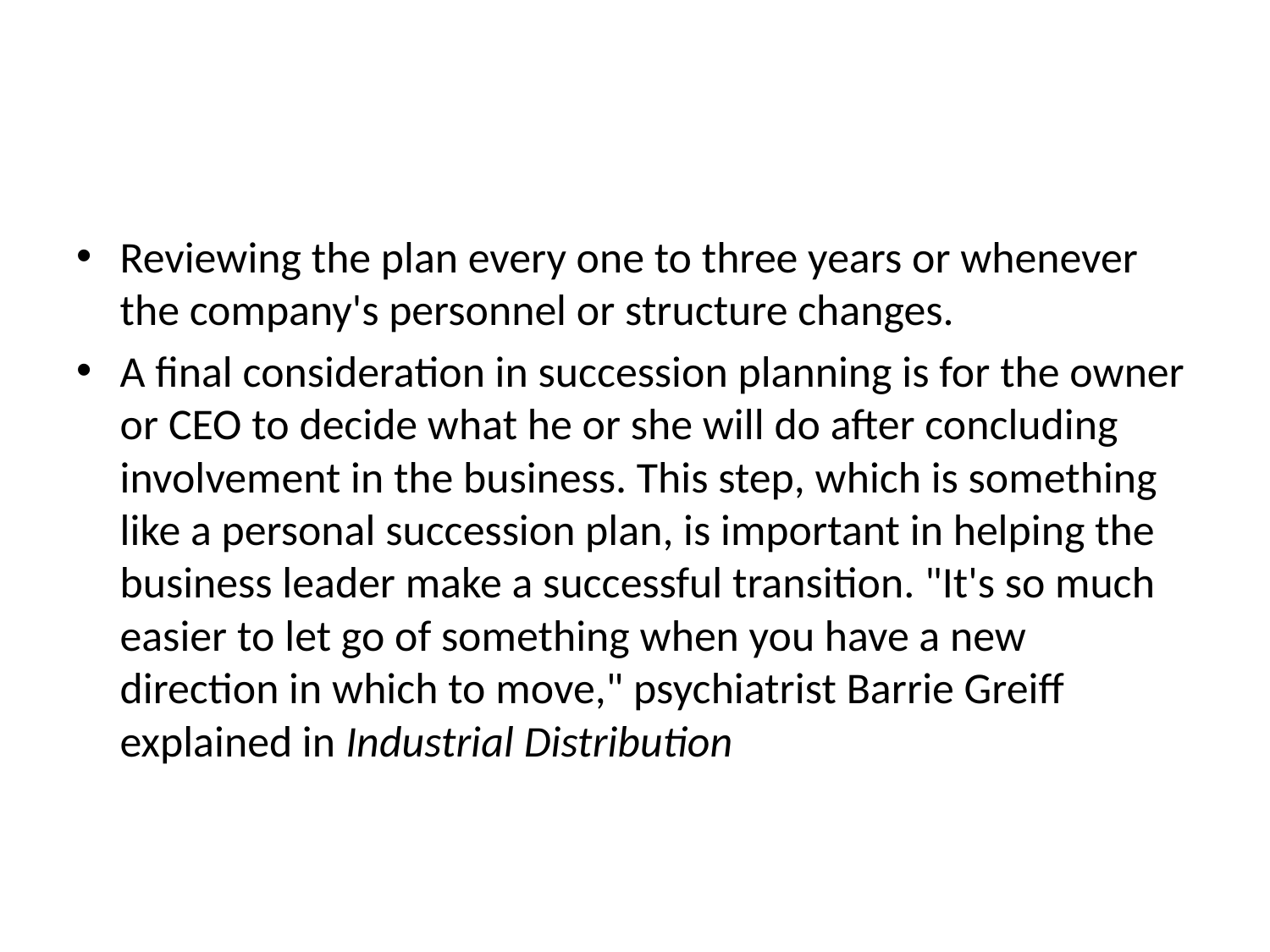

#
Reviewing the plan every one to three years or whenever the company's personnel or structure changes.
A final consideration in succession planning is for the owner or CEO to decide what he or she will do after concluding involvement in the business. This step, which is something like a personal succession plan, is important in helping the business leader make a successful transition. "It's so much easier to let go of something when you have a new direction in which to move," psychiatrist Barrie Greiff explained in Industrial Distribution